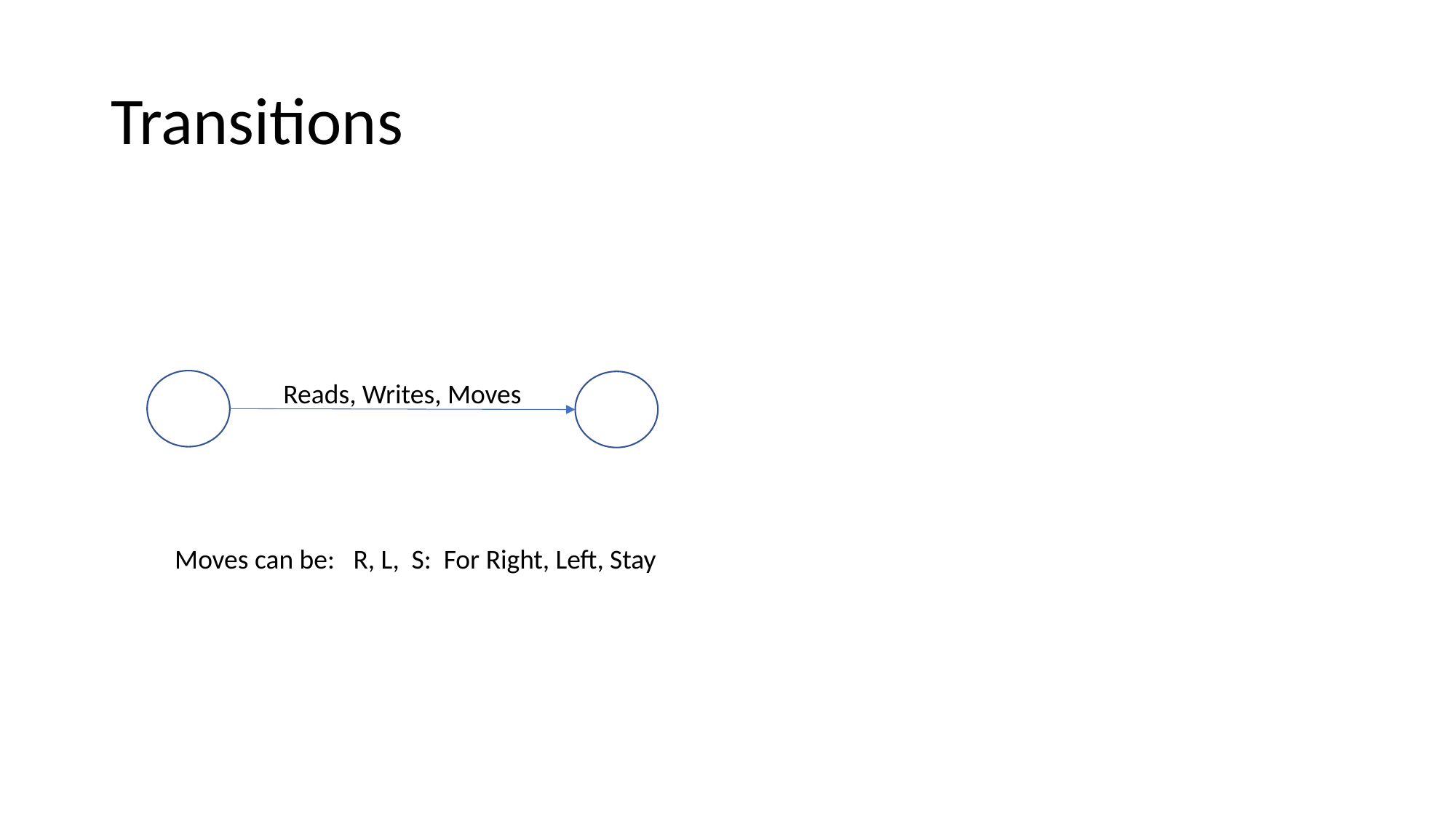

# Transitions

Reads, Writes, Moves

Moves can be:   R, L,  S:  For Right, Left, Stay